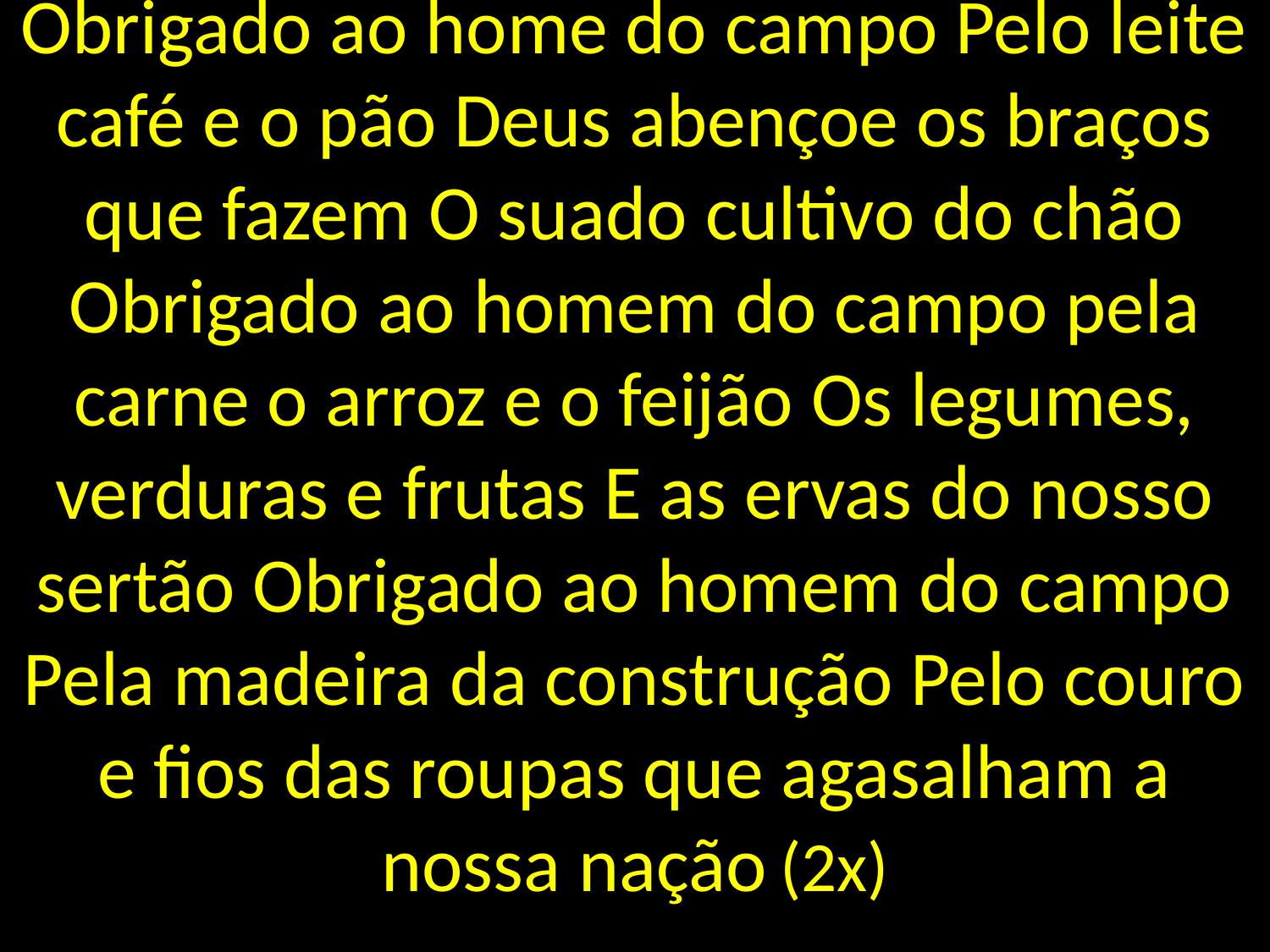

Obrigado ao home do campo Pelo leite café e o pão Deus abençoe os braços que fazem O suado cultivo do chão Obrigado ao homem do campo pela carne o arroz e o feijão Os legumes, verduras e frutas E as ervas do nosso sertão Obrigado ao homem do campo Pela madeira da construção Pelo couro e fios das roupas que agasalham a nossa nação (2x)